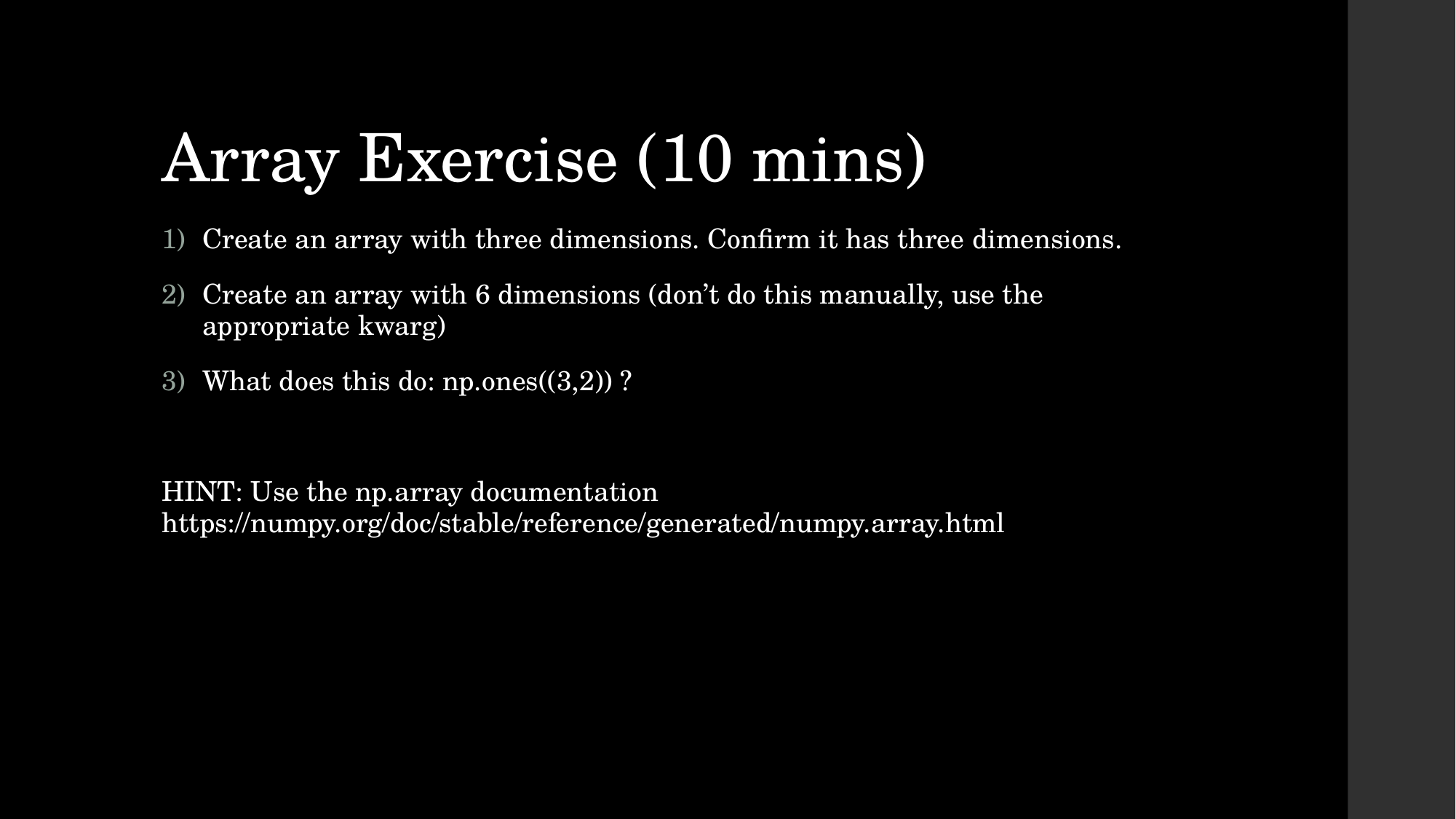

# Array Exercise (10 mins)
Create an array with three dimensions. Confirm it has three dimensions.
Create an array with 6 dimensions (don’t do this manually, use the appropriate kwarg)
What does this do: np.ones((3,2)) ?

HINT: Use the np.array documentation https://numpy.org/doc/stable/reference/generated/numpy.array.html